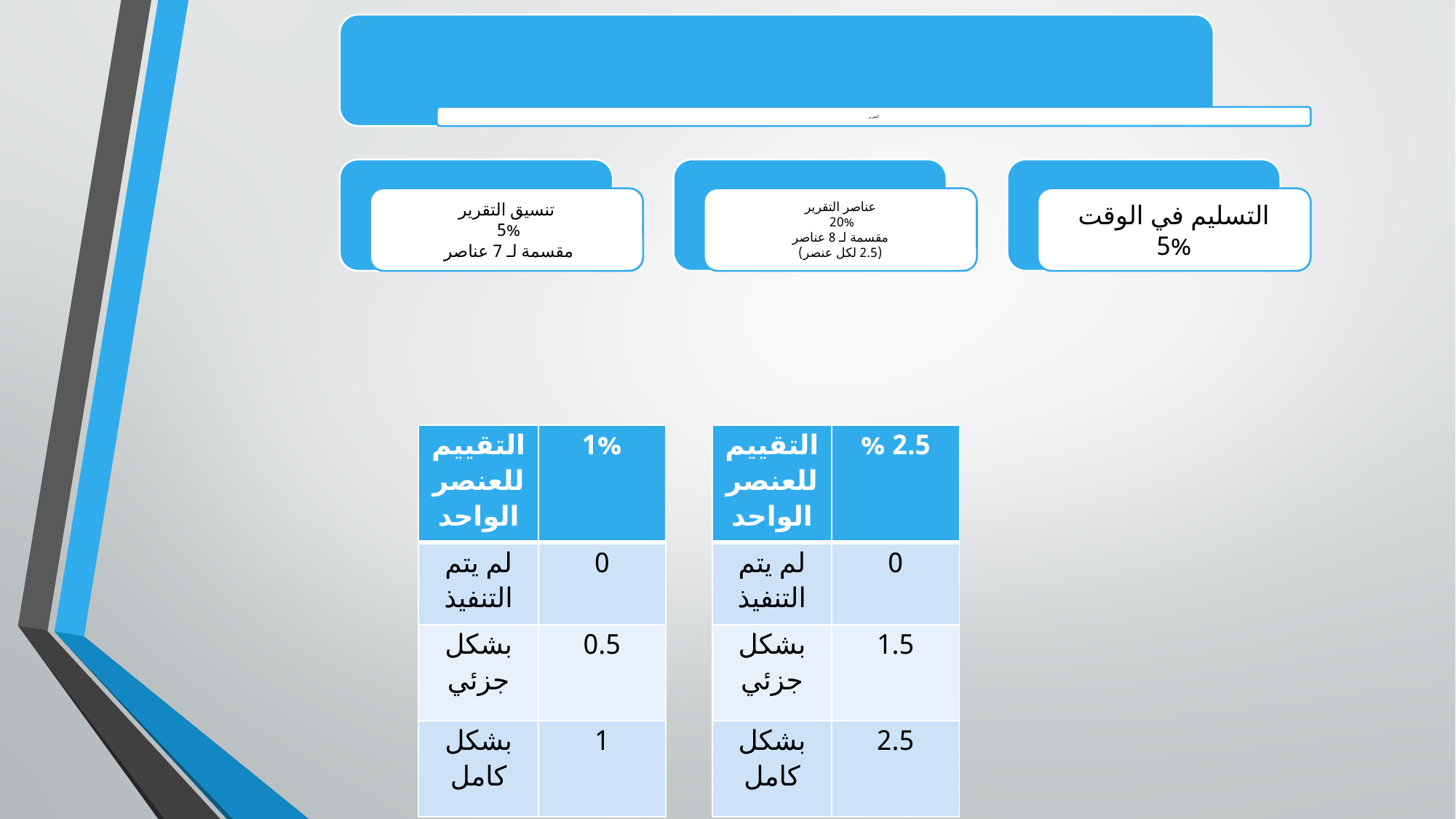

التقرير
تنسيق التقرير
5%
مقسمة لـ 7 عناصر
عناصر التقرير
20%
مقسمة لـ 8 عناصر
(2.5 لكل عنصر)
التسليم في الوقت
5%
| التقييم للعنصر الواحد | 1% |
| --- | --- |
| لم يتم التنفيذ | 0 |
| بشكل جزئي | 0.5 |
| بشكل كامل | 1 |
| التقييم للعنصر الواحد | 2.5 % |
| --- | --- |
| لم يتم التنفيذ | 0 |
| بشكل جزئي | 1.5 |
| بشكل كامل | 2.5 |